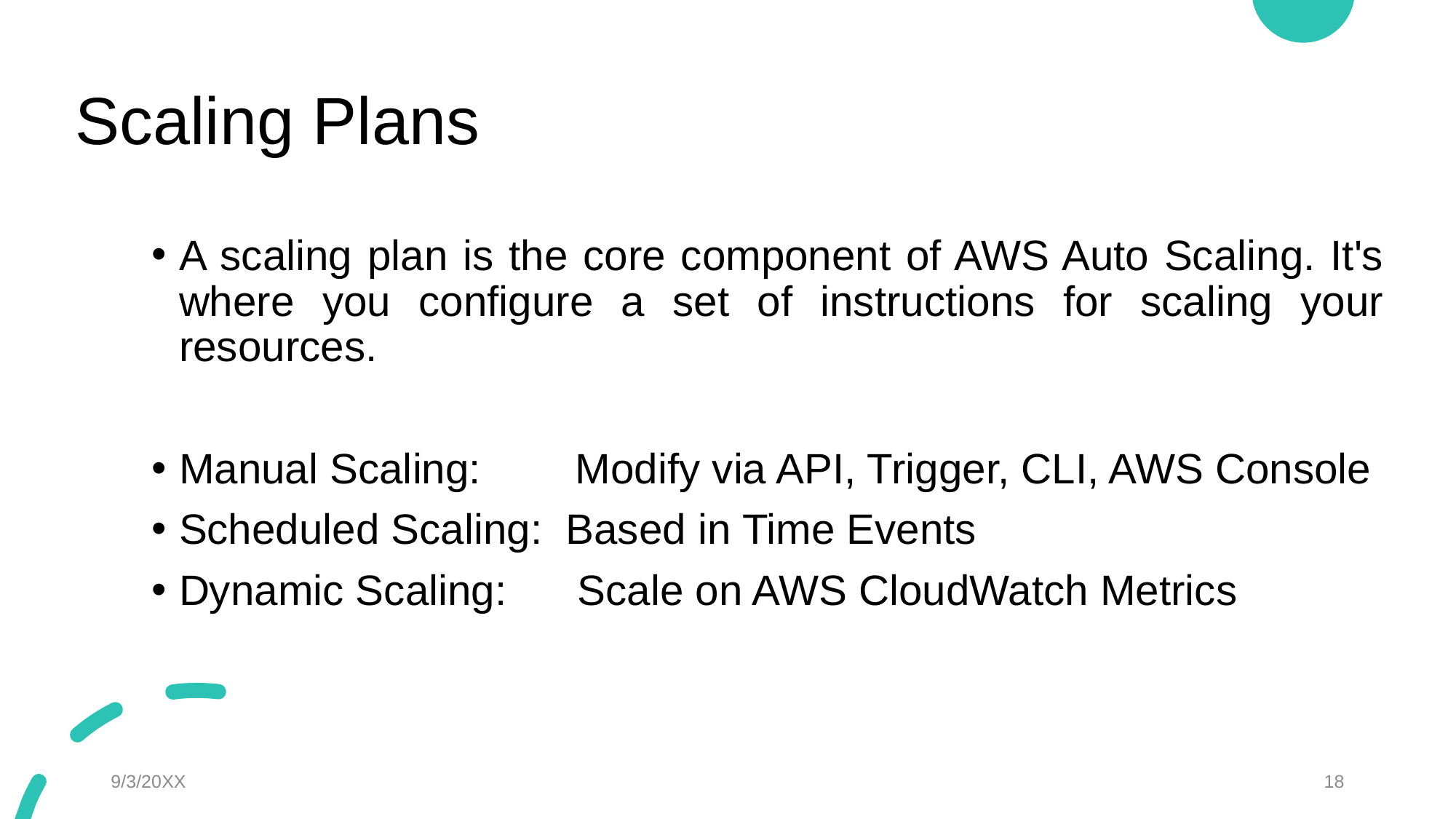

# Scaling Plans
A scaling plan is the core component of AWS Auto Scaling. It's where you configure a set of instructions for scaling your resources.

Manual Scaling:        Modify via API, Trigger, CLI, AWS Console
Scheduled Scaling:  Based in Time Events
Dynamic Scaling:      Scale on AWS CloudWatch Metrics
9/3/20XX
18